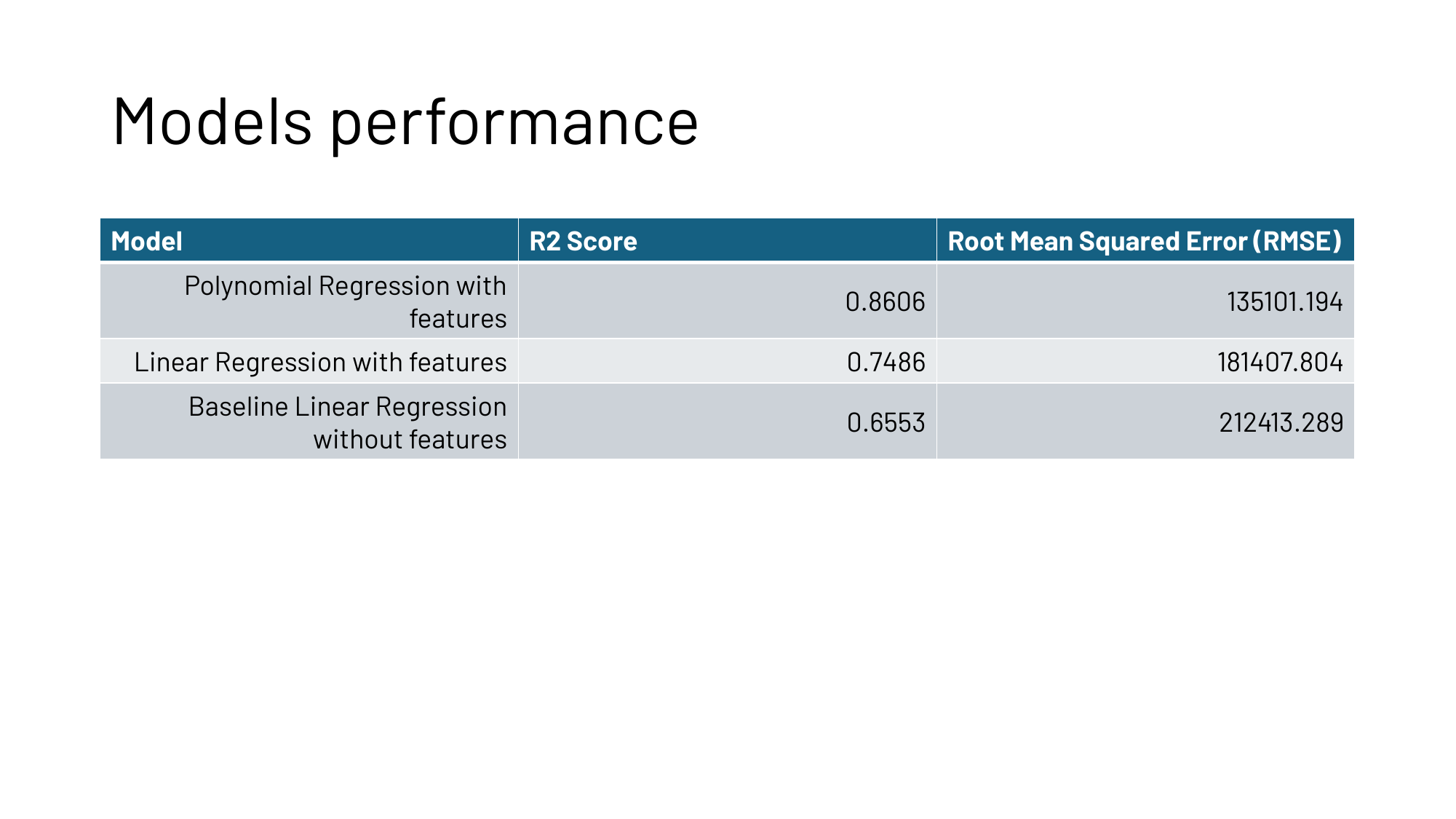

# Models performance
| Model | R2 Score | Root Mean Squared Error (RMSE) |
| --- | --- | --- |
| Polynomial Regression with features | 0.8606 | 135101.194 |
| Linear Regression with features | 0.7486 | 181407.804 |
| Baseline Linear Regression without features | 0.6553 | 212413.289 |